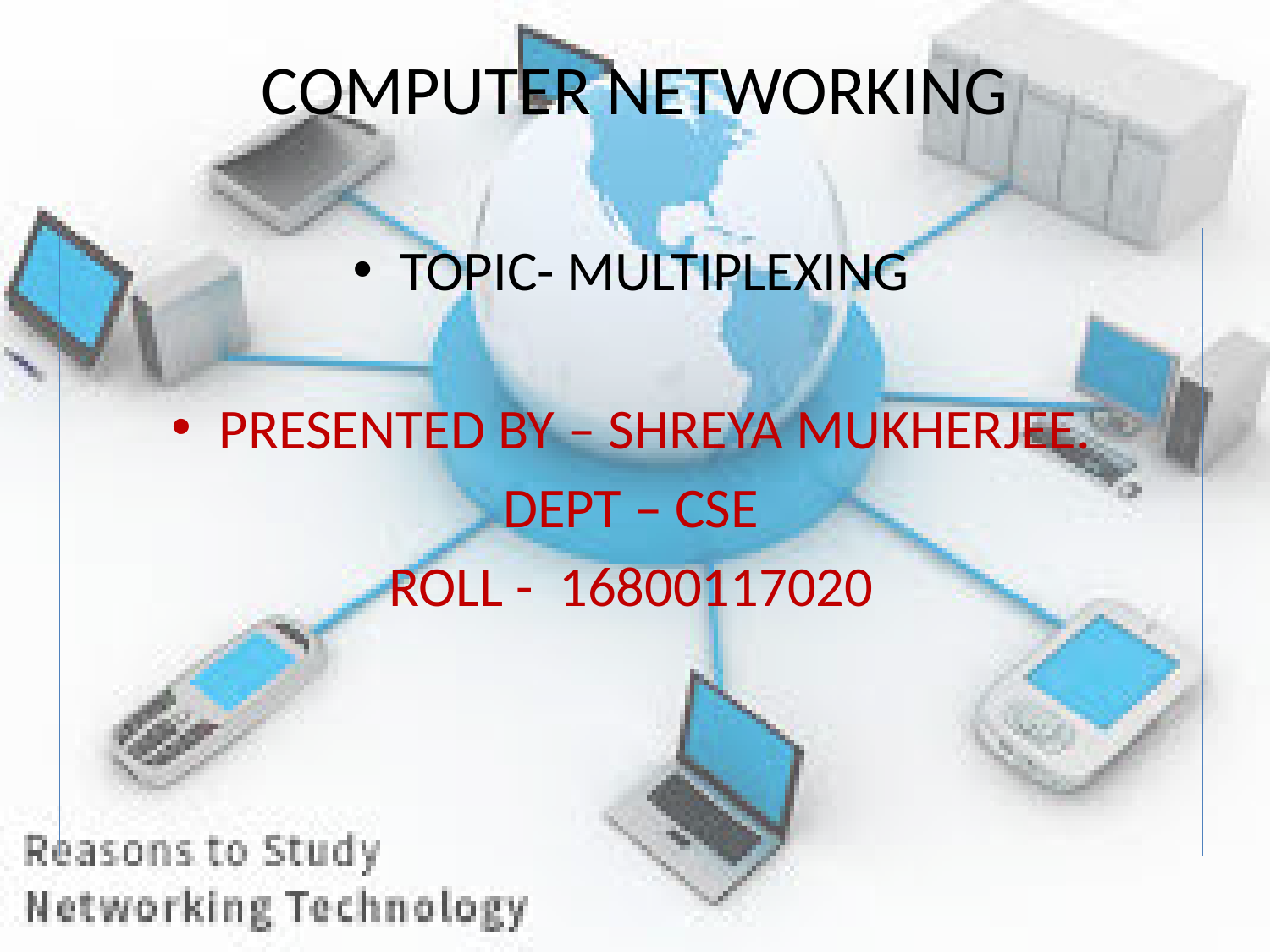

# COMPUTER NETWORKING
TOPIC- MULTIPLEXING

PRESENTED BY – SHREYA MUKHERJEE.
DEPT – CSE
ROLL -  16800117020